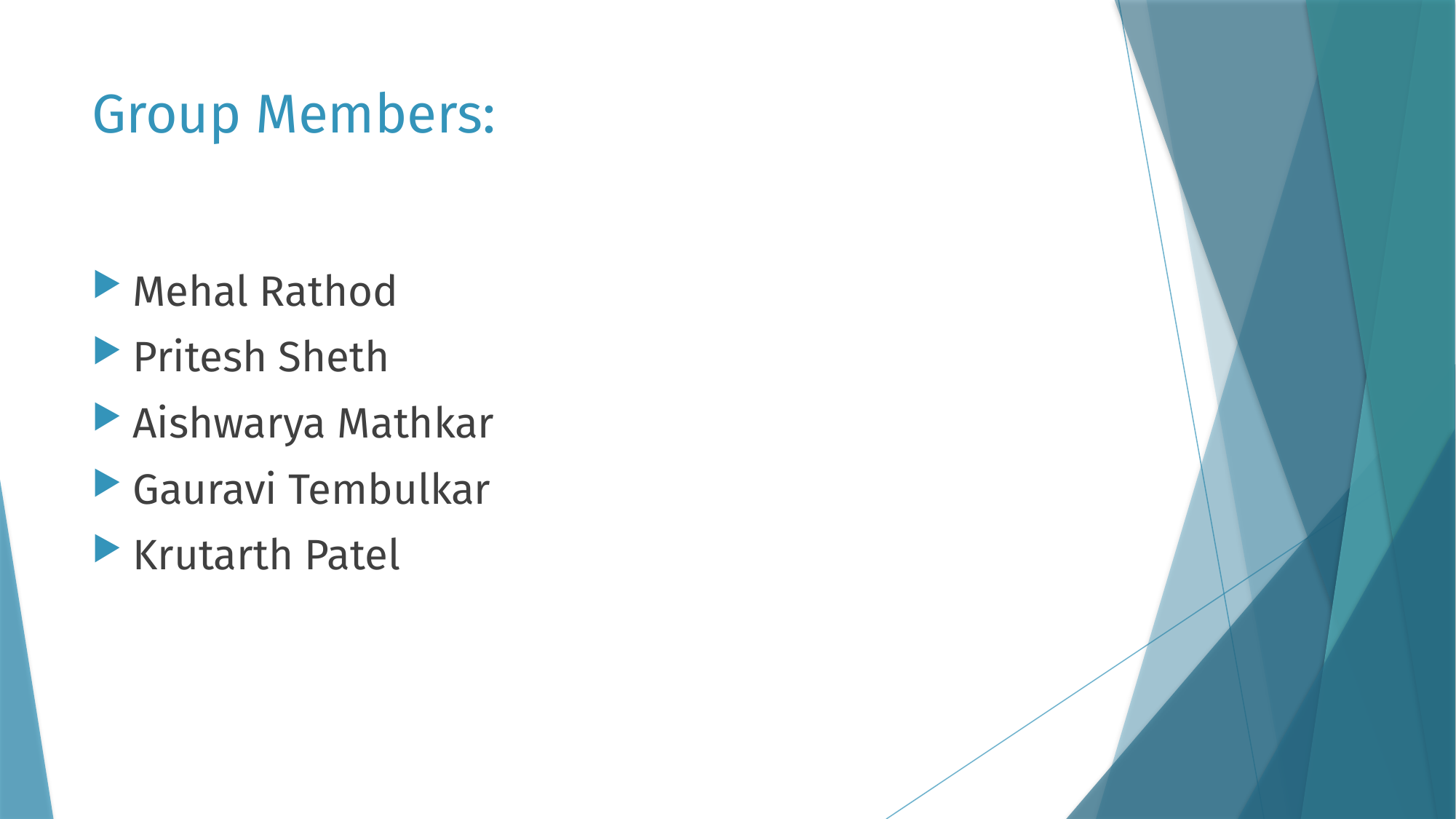

# Group Members:
Mehal Rathod
Pritesh Sheth
Aishwarya Mathkar
Gauravi Tembulkar
Krutarth Patel